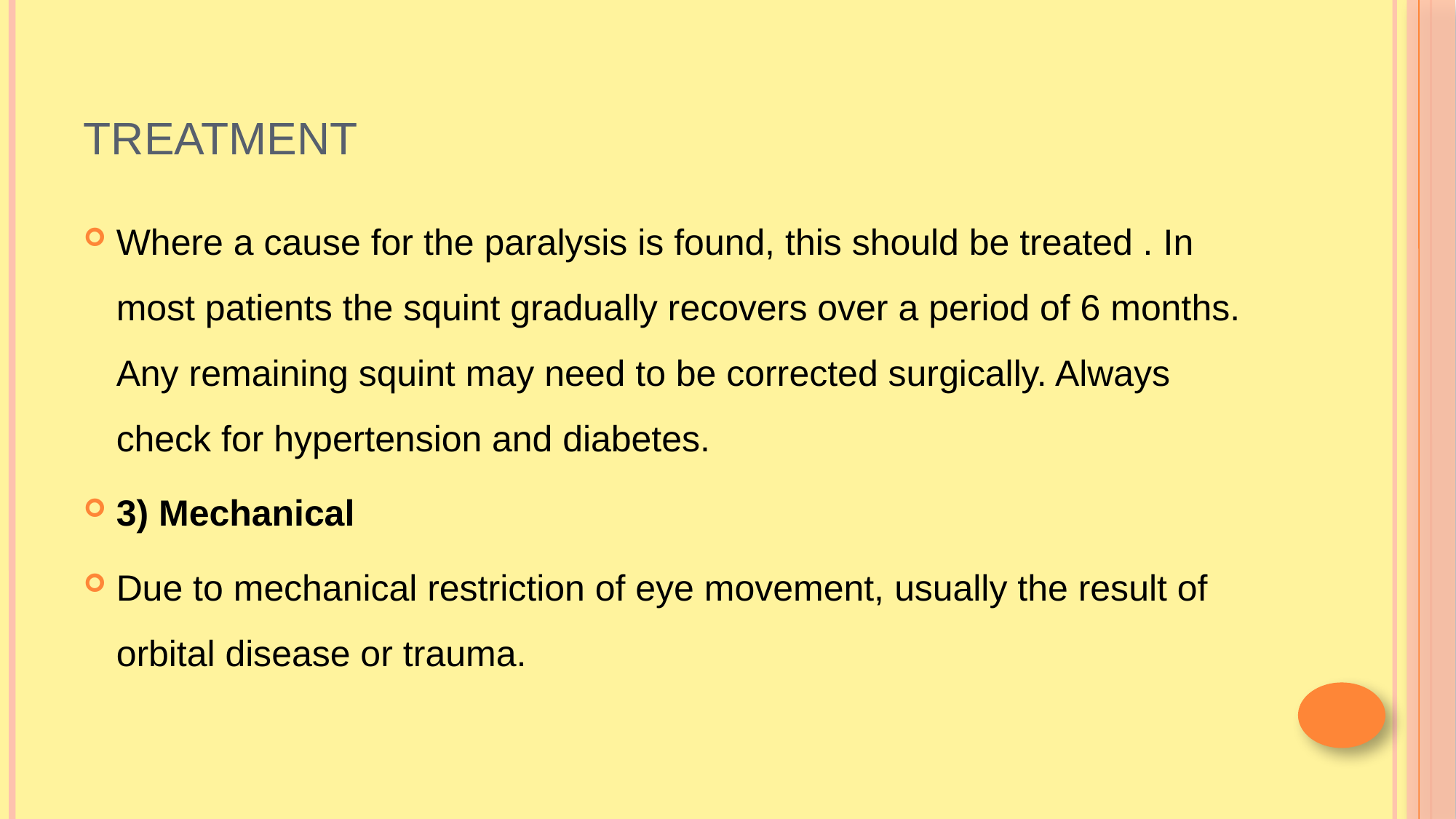

# treatment
Where a cause for the paralysis is found, this should be treated . In most patients the squint gradually recovers over a period of 6 months. Any remaining squint may need to be corrected surgically. Always check for hypertension and diabetes.
3) Mechanical
Due to mechanical restriction of eye movement, usually the result of orbital disease or trauma.